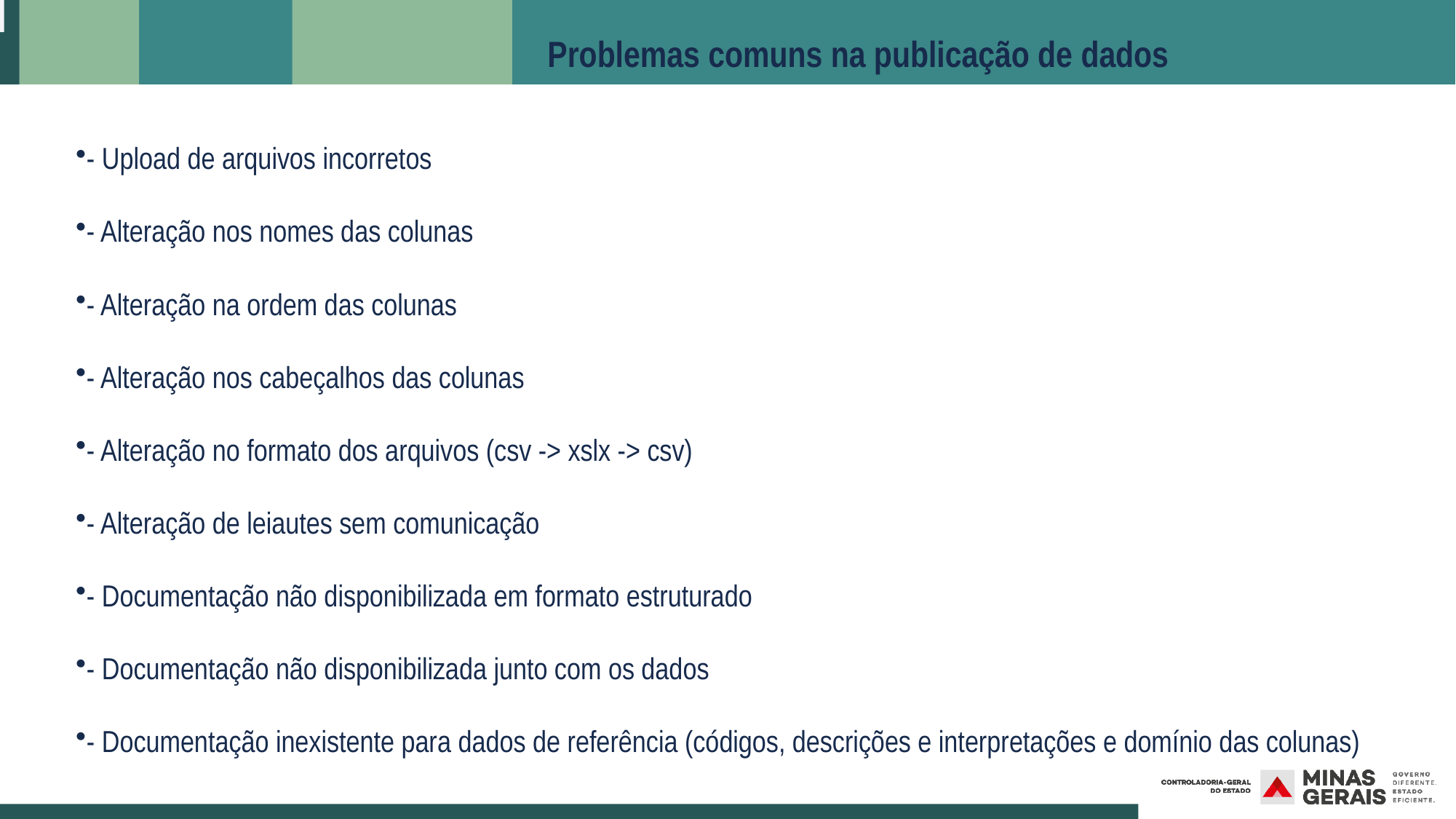

# Problemas comuns na publicação de dados
- Upload de arquivos incorretos

- Alteração nos nomes das colunas

- Alteração na ordem das colunas

- Alteração nos cabeçalhos das colunas

- Alteração no formato dos arquivos (csv -> xslx -> csv)

- Alteração de leiautes sem comunicação

- Documentação não disponibilizada em formato estruturado

- Documentação não disponibilizada junto com os dados

- Documentação inexistente para dados de referência (códigos, descrições e interpretações e domínio das colunas)